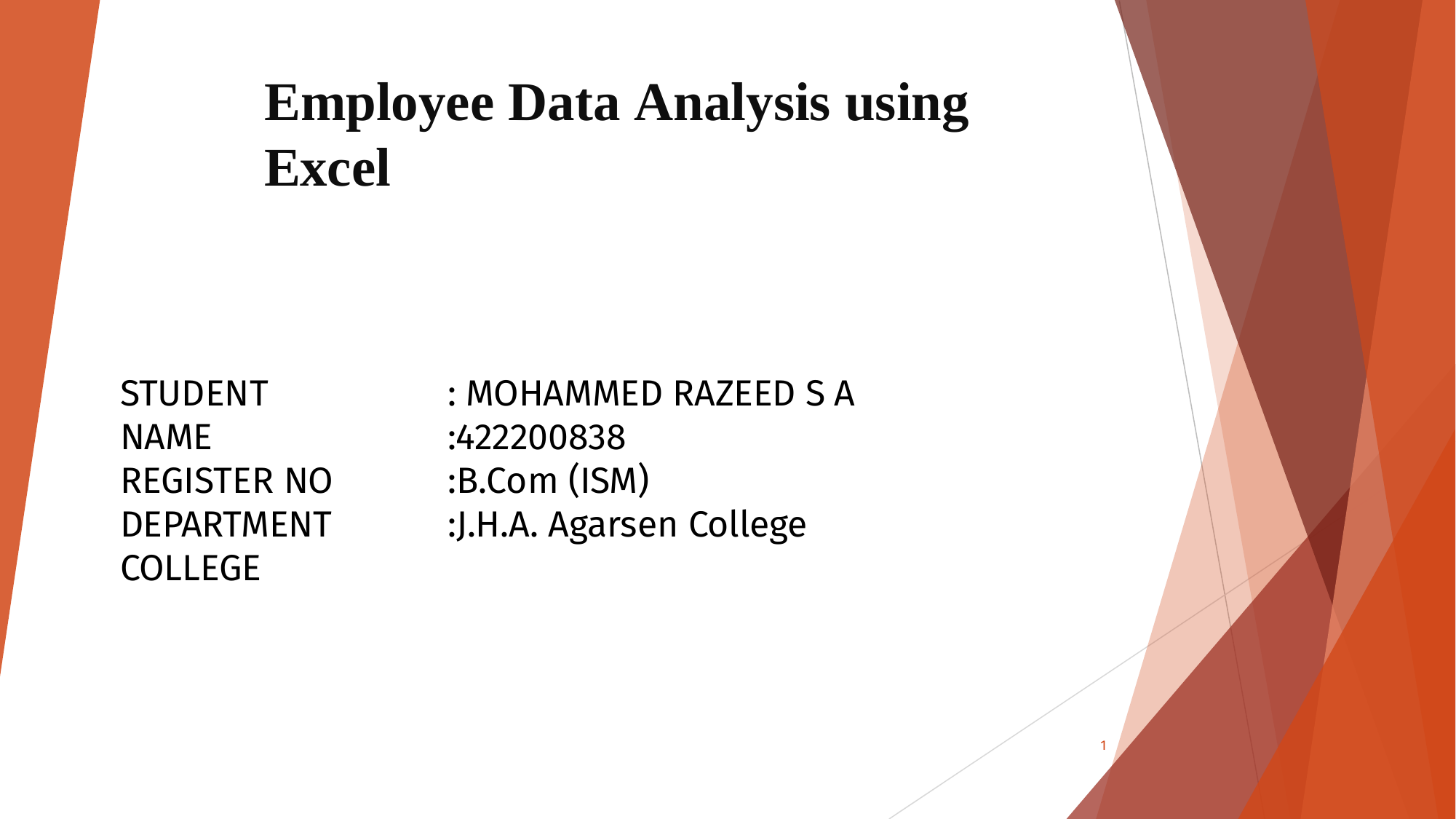

# Employee Data Analysis using Excel
STUDENT NAME REGISTER NO DEPARTMENT COLLEGE
: MOHAMMED RAZEED S A
:422200838
:B.Com (ISM)
:J.H.A. Agarsen College
1